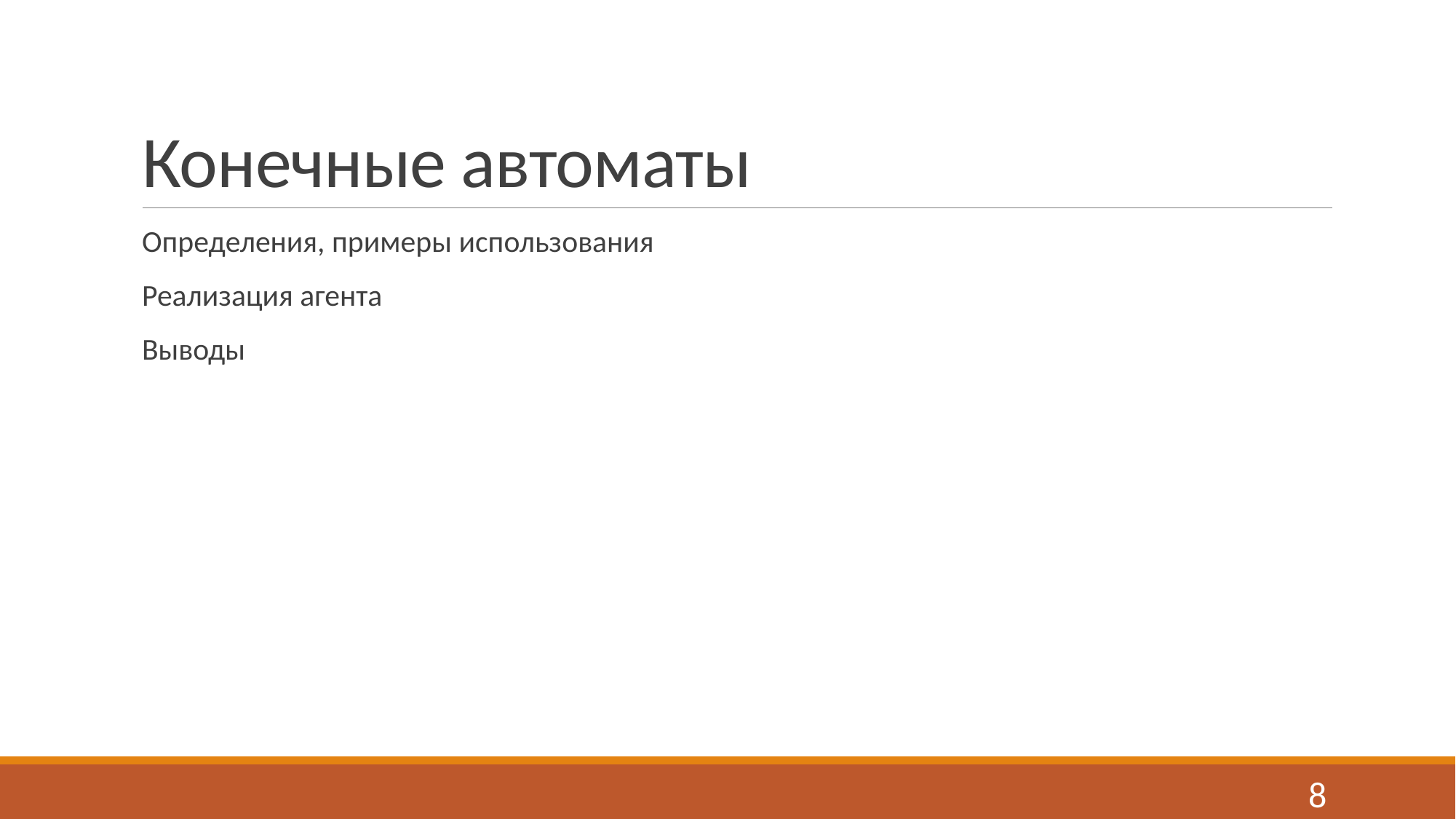

# Конечные автоматы
Определения, примеры использования
Реализация агента
Выводы
8